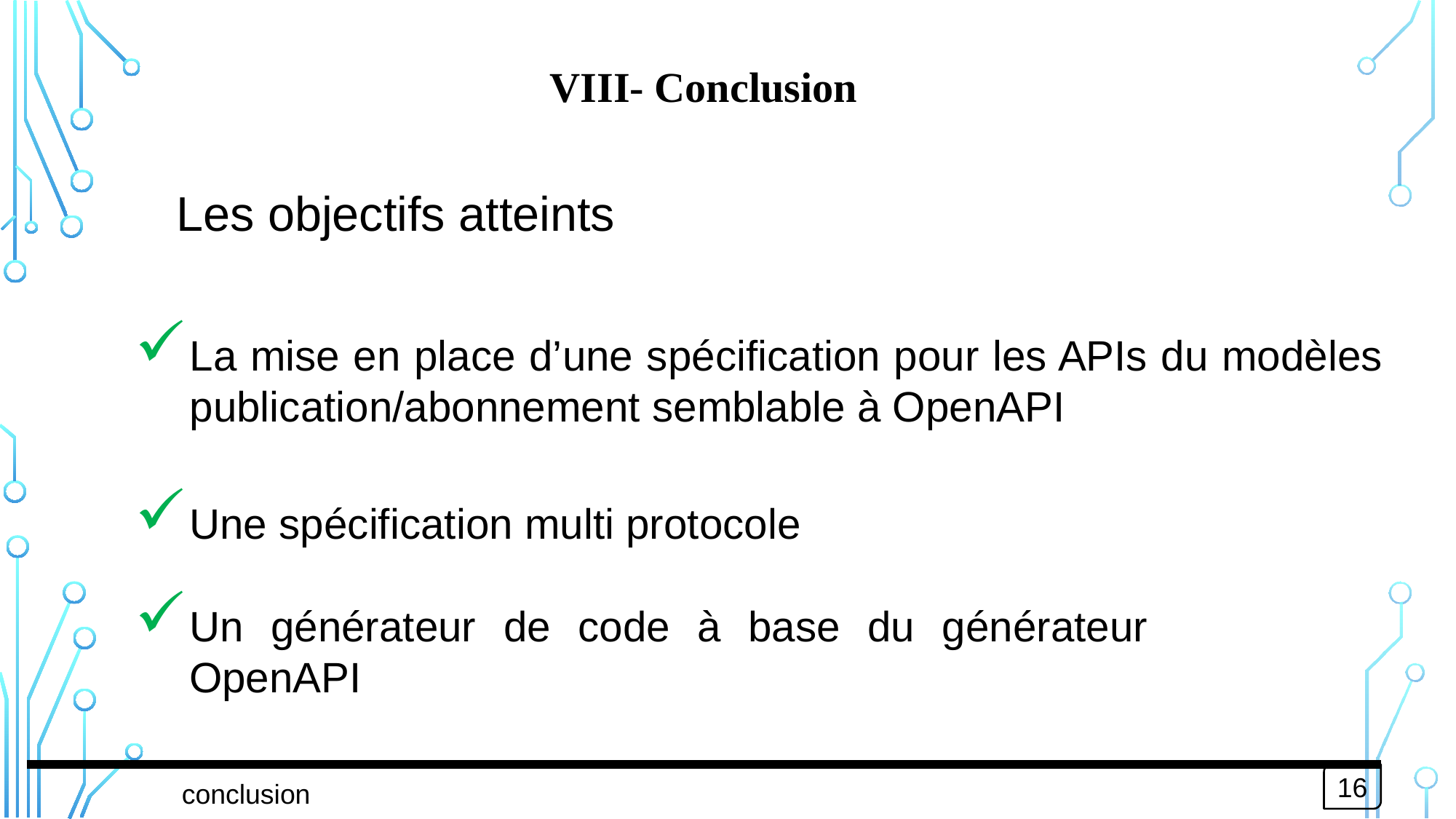

VIII- Conclusion
Les objectifs atteints
La mise en place d’une spécification pour les APIs du modèles publication/abonnement semblable à OpenAPI
Une spécification multi protocole
Un générateur de code à base du générateur OpenAPI
16
conclusion